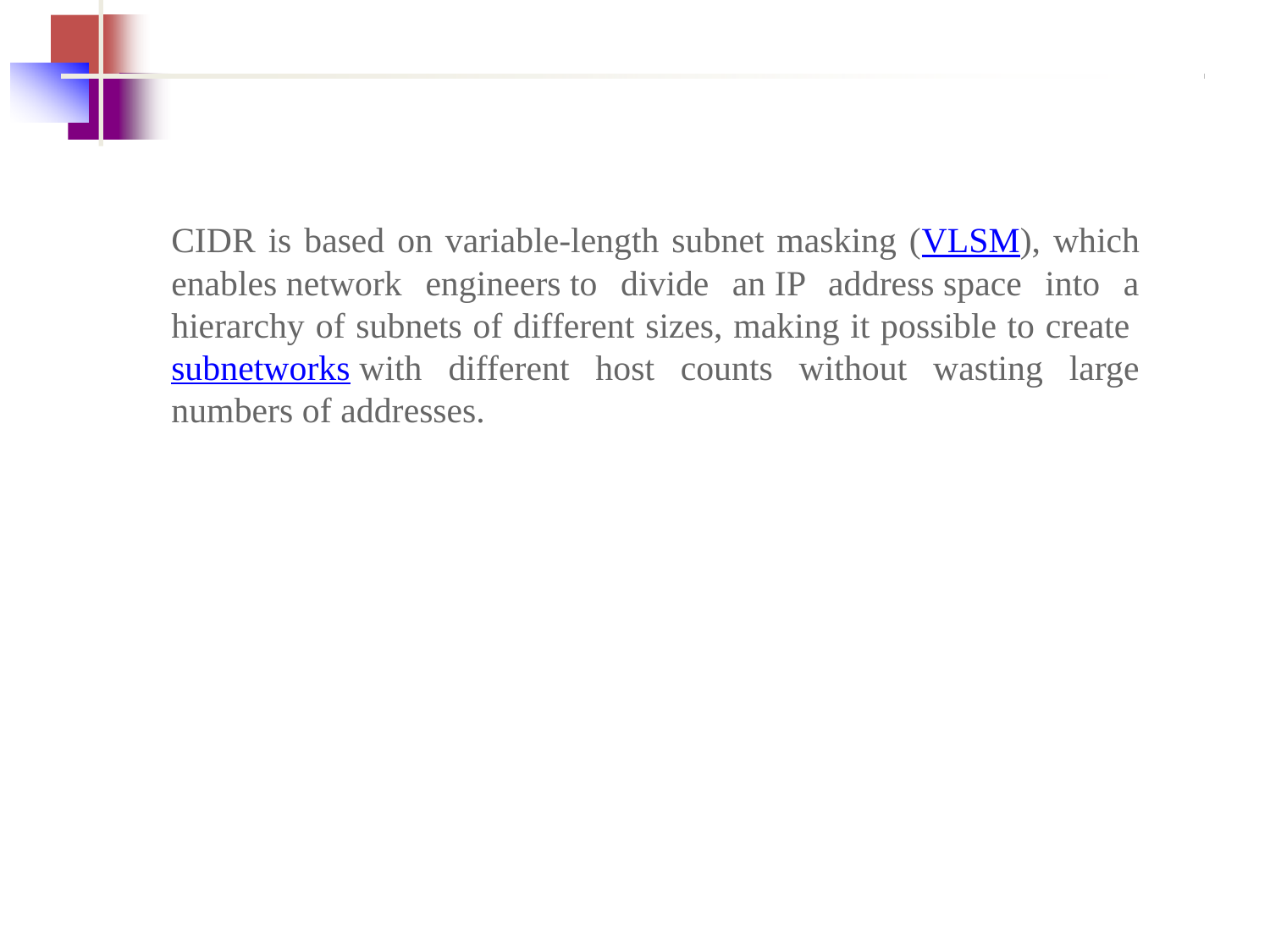

CIDR is based on variable-length subnet masking (VLSM), which enables network engineers to divide an IP address space into a hierarchy of subnets of different sizes, making it possible to create subnetworks with different host counts without wasting large numbers of addresses.